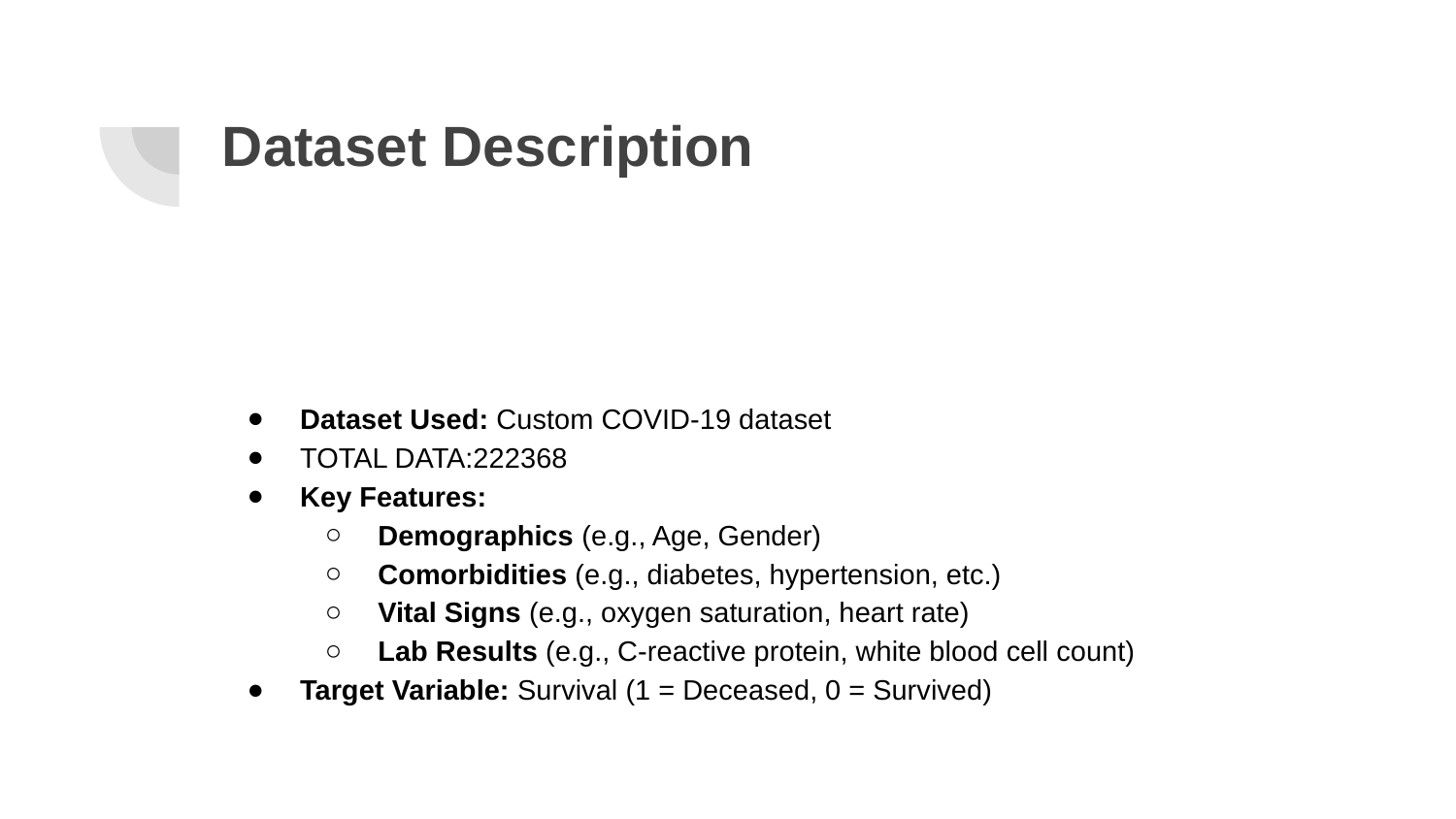

# Dataset Description

Dataset Used: Custom COVID-19 dataset
TOTAL DATA:222368
Key Features:
Demographics (e.g., Age, Gender)
Comorbidities (e.g., diabetes, hypertension, etc.)
Vital Signs (e.g., oxygen saturation, heart rate)
Lab Results (e.g., C-reactive protein, white blood cell count)
Target Variable: Survival (1 = Deceased, 0 = Survived)